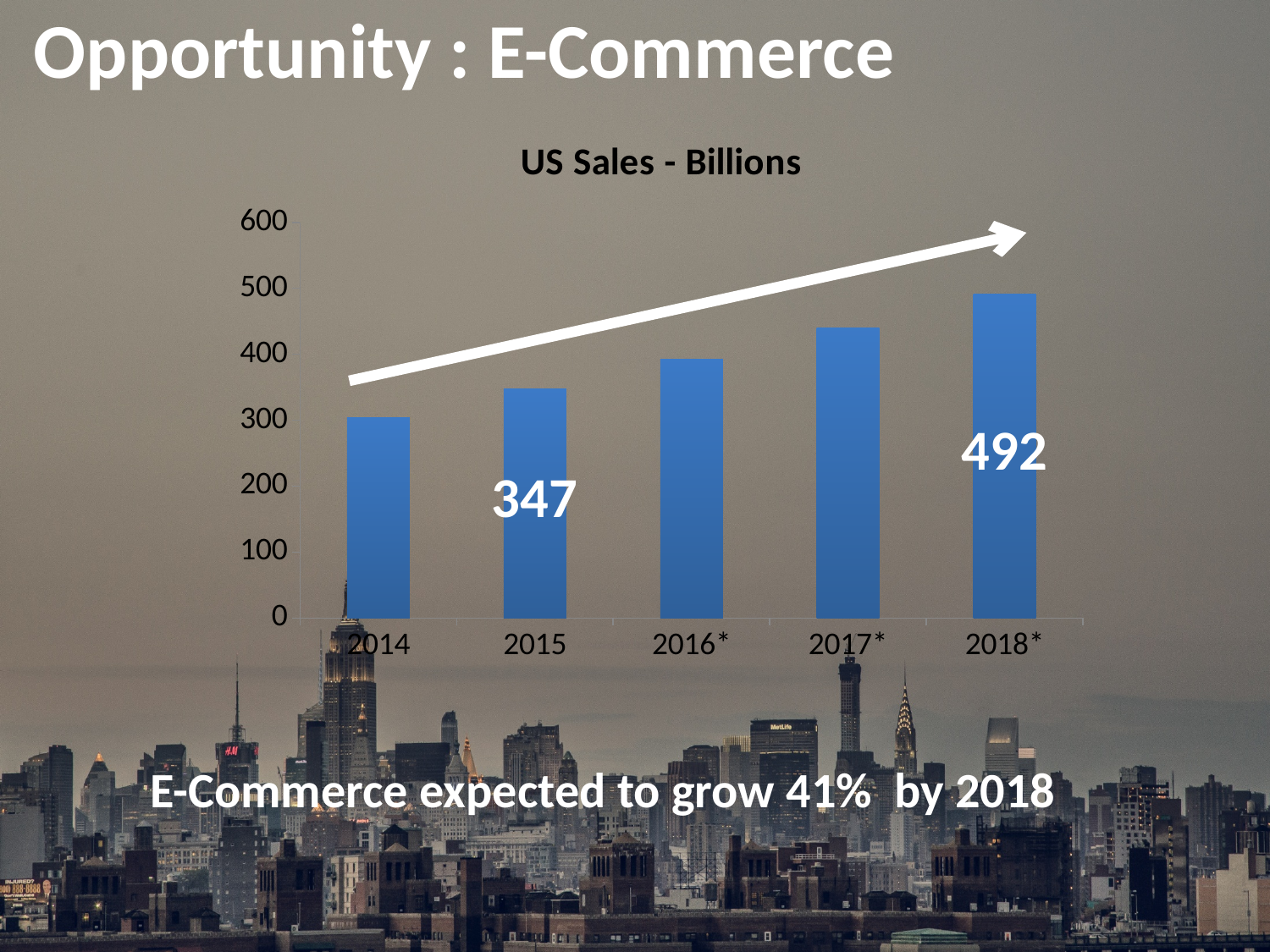

# Opportunity : E-Commerce

### Chart: US Sales - Billions

| Category | Sales |
|---|---|
| 2014 | 304.1 |
| 2015 | 347.3 |
| 2016* | 392.5 |
| 2017* | 440.4 |
| 2018* | 491.5 |
E-Commerce expected to grow 41%  by 2018